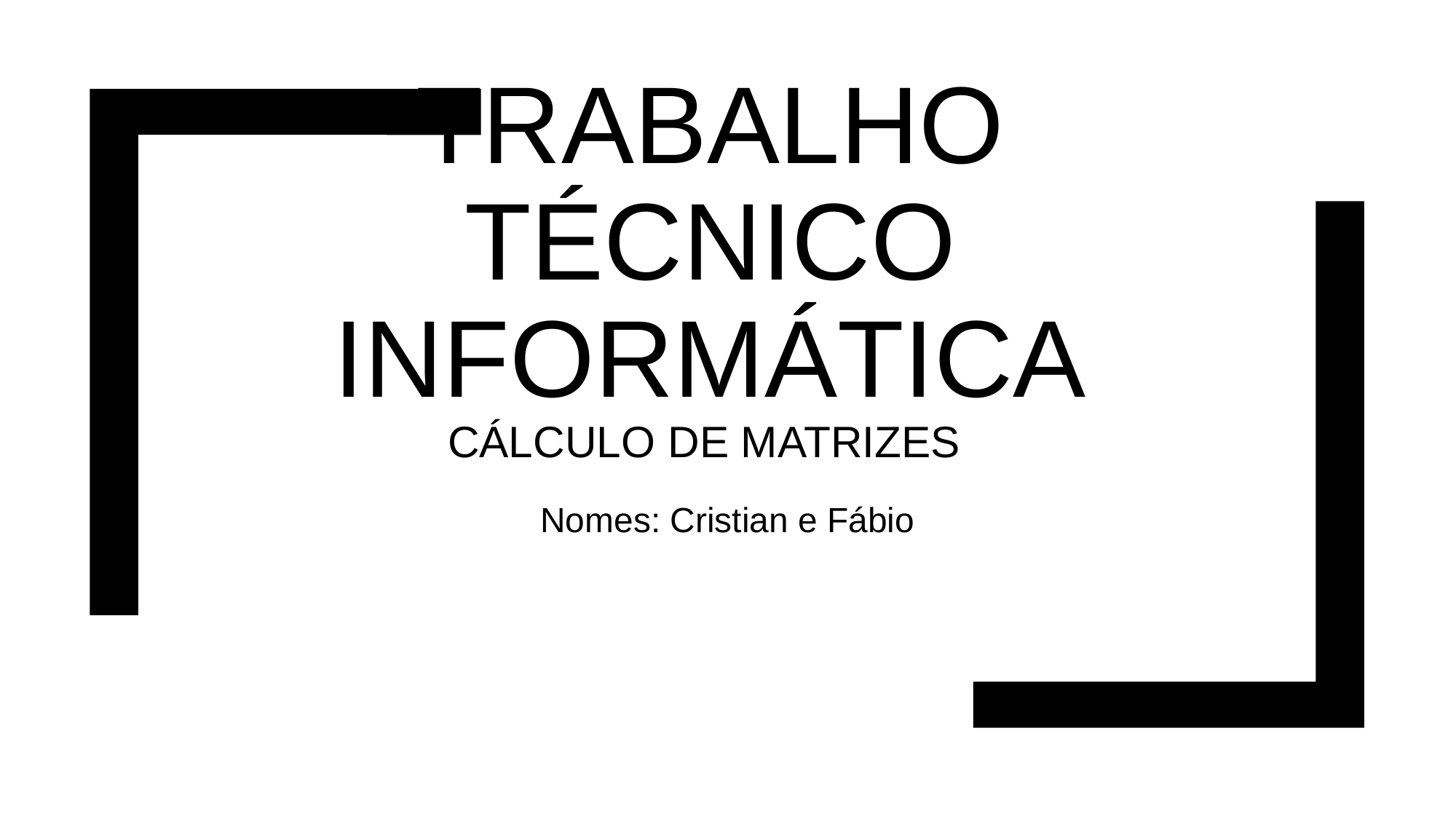

# Trabalho Técnico Informática Cálculo de Matrizes
Nomes: Cristian e Fábio